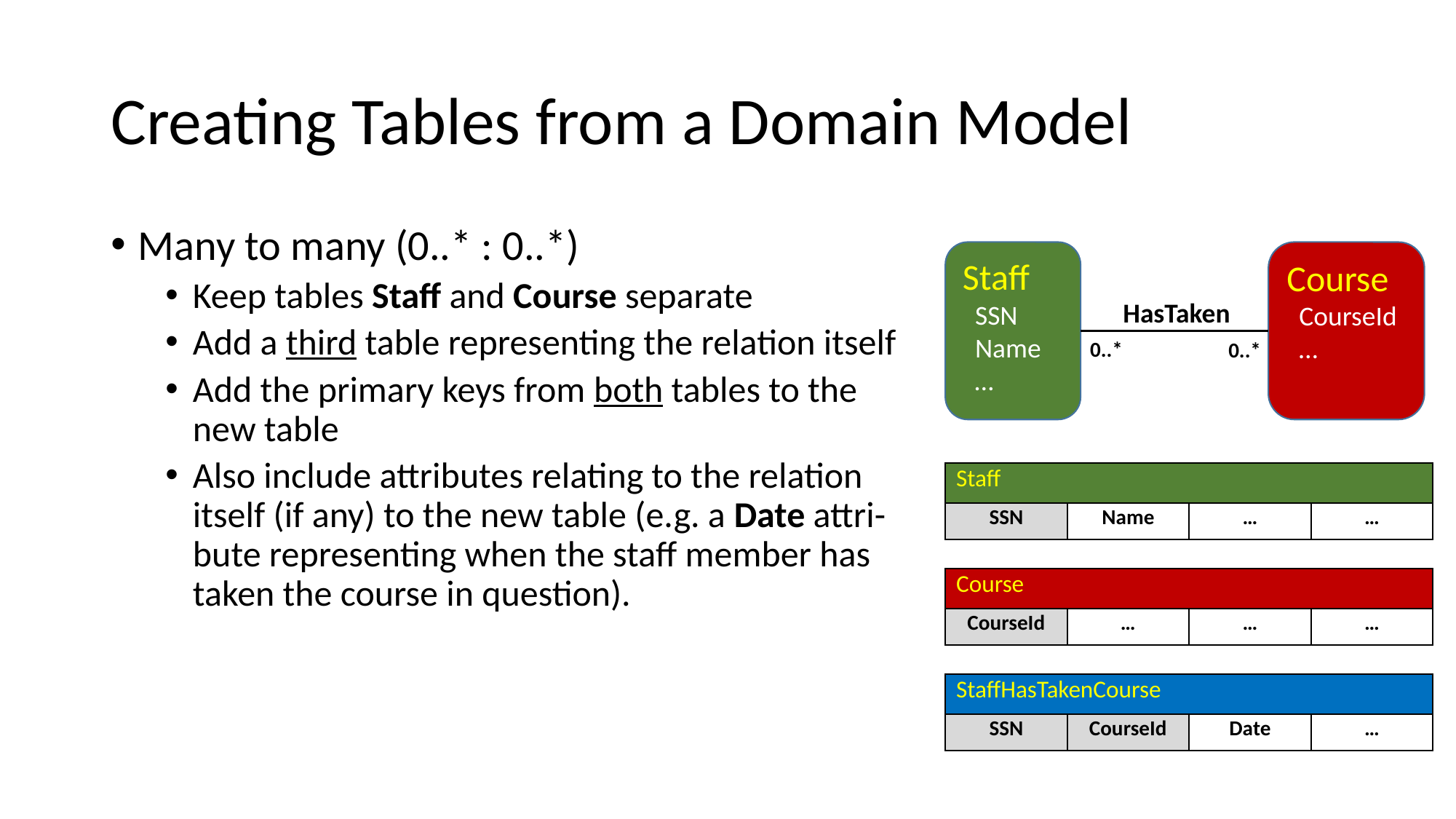

# Creating Tables from a Domain Model
Many to many (0..* : 0..*)
Keep tables Staff and Course separate
Add a third table representing the relation itself
Add the primary keys from both tables to the new table
Also include attributes relating to the relation itself (if any) to the new table (e.g. a Date attri-bute representing when the staff member has taken the course in question).

Course
  CourseId
  …
Staff
  SSN
  Name
  …
HasTaken
0..*
0..*
| Staff |  |  |  |
| --- | --- | --- | --- |
| SSN | Name | … | … |
| Course |  |  |  |
| --- | --- | --- | --- |
| CourseId | … | … | … |
| StaffHasTakenCourse |  |  |  |
| --- | --- | --- | --- |
| SSN | CourseId | Date | … |